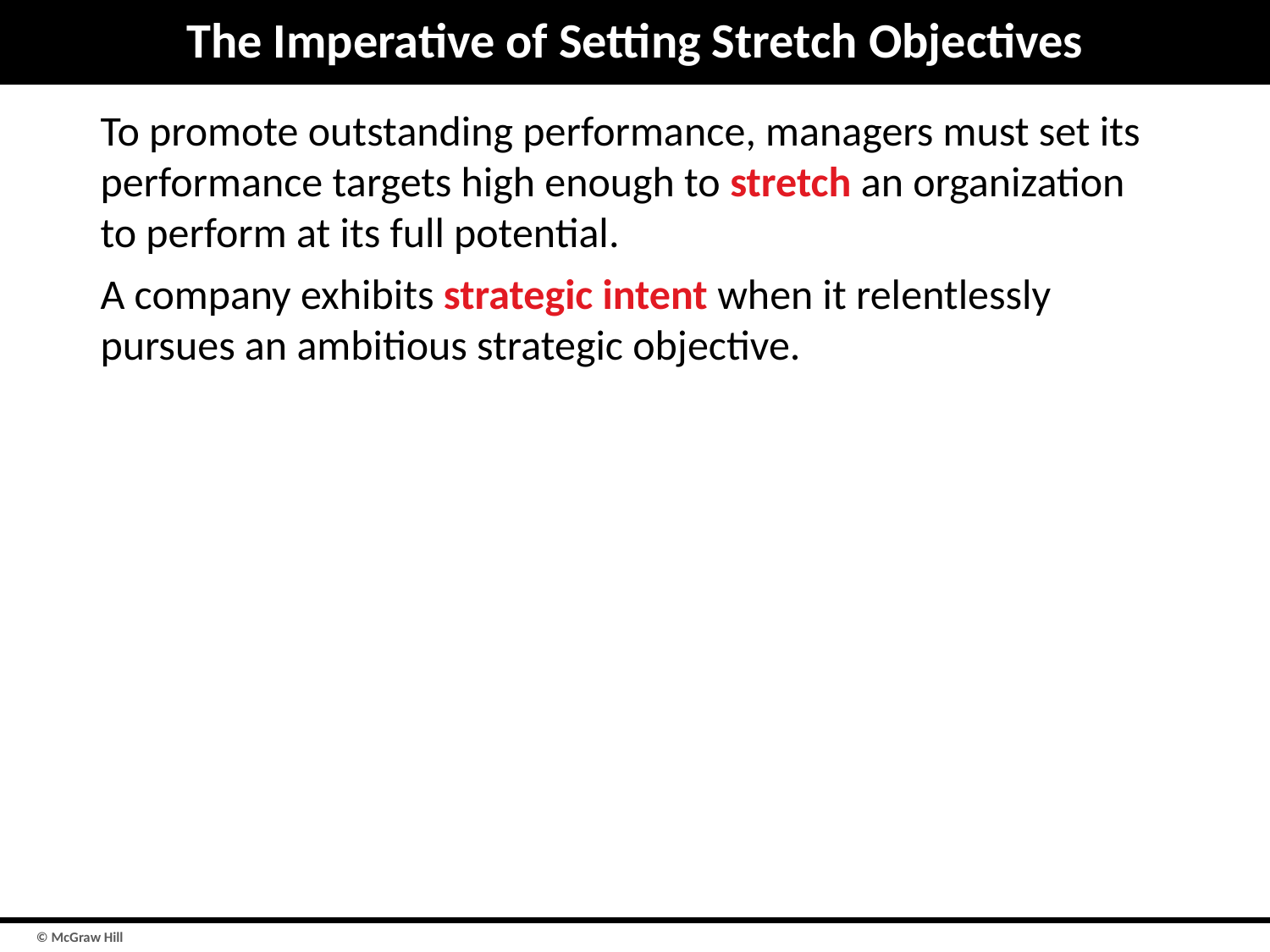

# The Imperative of Setting Stretch Objectives
To promote outstanding performance, managers must set its performance targets high enough to stretch an organization to perform at its full potential.
A company exhibits strategic intent when it relentlessly pursues an ambitious strategic objective.